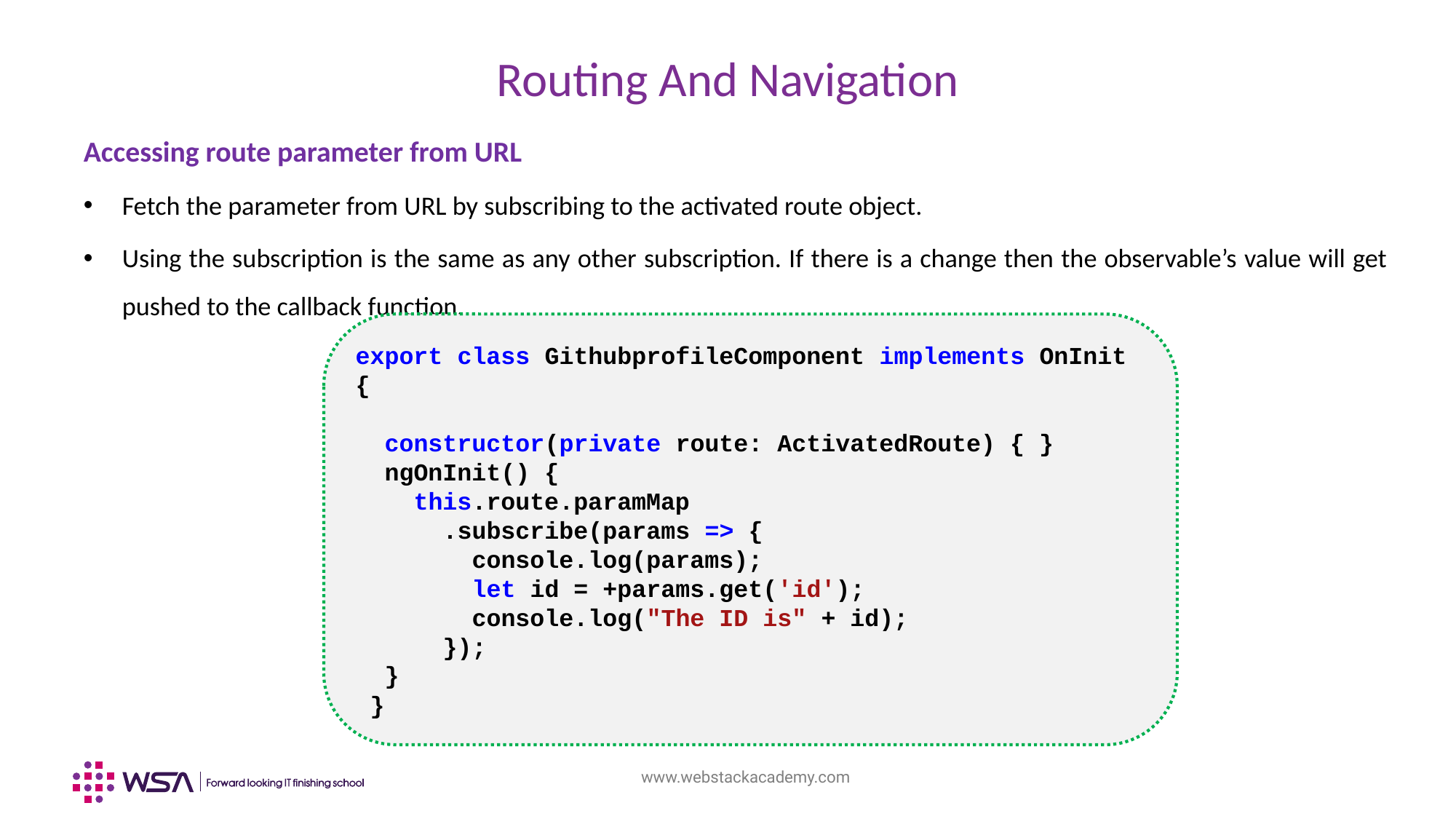

# Routing And Navigation
Accessing route parameter from URL
Fetch the parameter from URL by subscribing to the activated route object.
Using the subscription is the same as any other subscription. If there is a change then the observable’s value will get pushed to the callback function.
export class GithubprofileComponent implements OnInit {
  constructor(private route: ActivatedRoute) { }
  ngOnInit() {
    this.route.paramMap
      .subscribe(params => {
        console.log(params);
        let id = +params.get('id');
        console.log("The ID is" + id);
      });
  }
 }